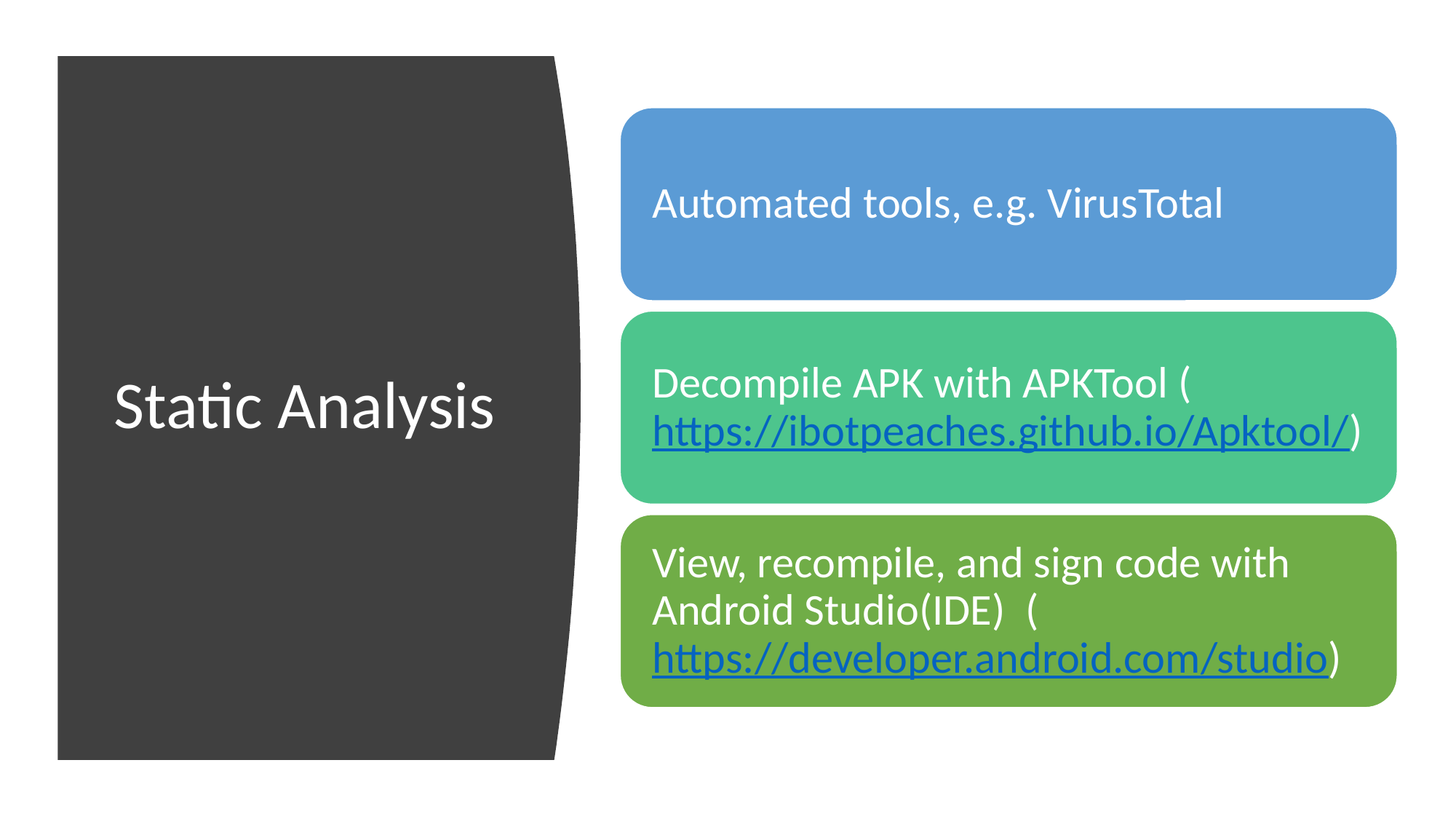

Automated tools, e.g. VirusTotal
Decompile APK with APKTool (https://ibotpeaches.github.io/Apktool/)
View, recompile, and sign code with Android Studio(IDE)  (https://developer.android.com/studio)

# Static Analysis